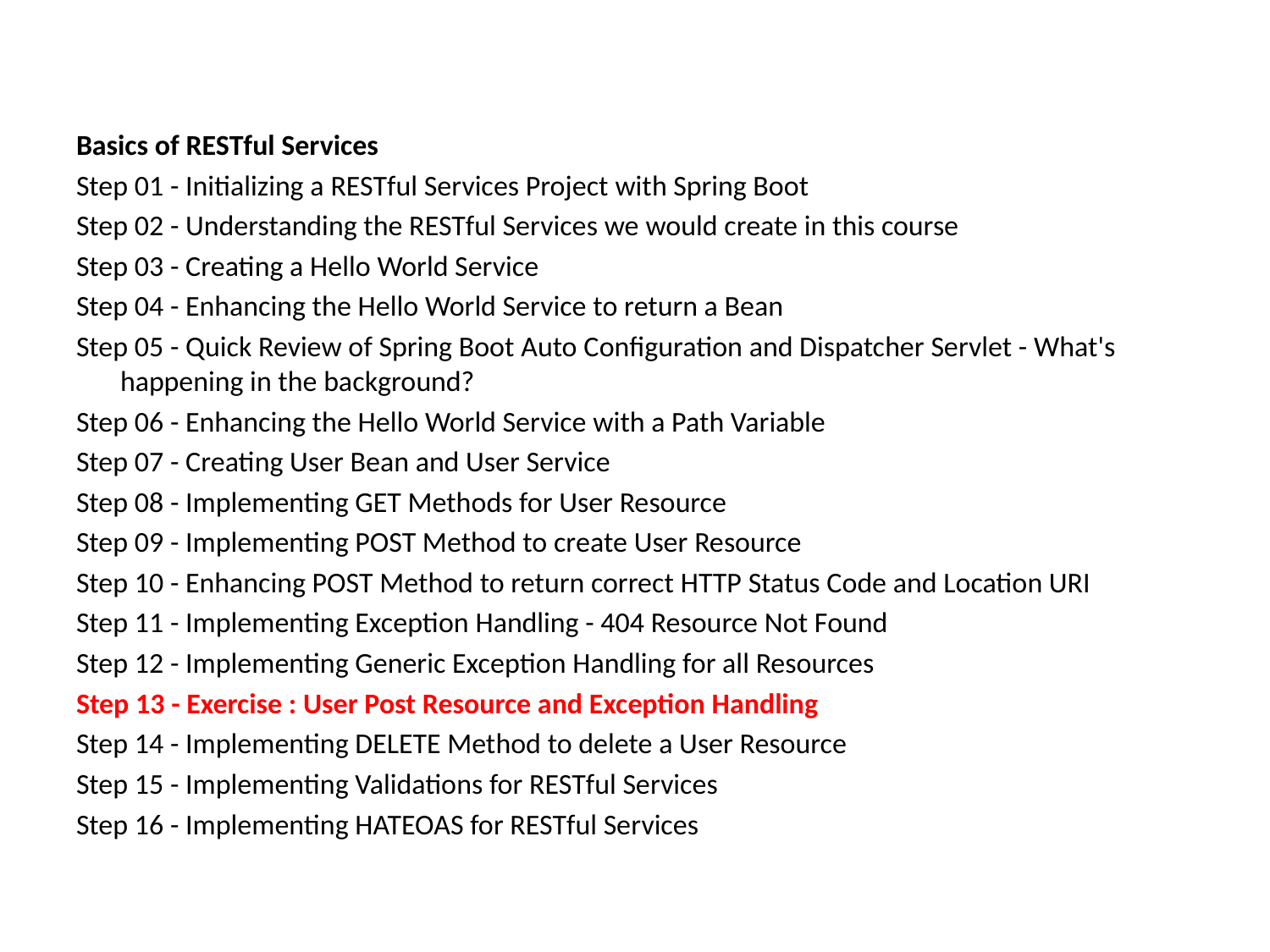

Basics of RESTful Services
Step 01 - Initializing a RESTful Services Project with Spring Boot
Step 02 - Understanding the RESTful Services we would create in this course
Step 03 - Creating a Hello World Service
Step 04 - Enhancing the Hello World Service to return a Bean
Step 05 - Quick Review of Spring Boot Auto Configuration and Dispatcher Servlet - What's happening in the background?
Step 06 - Enhancing the Hello World Service with a Path Variable
Step 07 - Creating User Bean and User Service
Step 08 - Implementing GET Methods for User Resource
Step 09 - Implementing POST Method to create User Resource
Step 10 - Enhancing POST Method to return correct HTTP Status Code and Location URI
Step 11 - Implementing Exception Handling - 404 Resource Not Found
Step 12 - Implementing Generic Exception Handling for all Resources
Step 13 - Exercise : User Post Resource and Exception Handling
Step 14 - Implementing DELETE Method to delete a User Resource
Step 15 - Implementing Validations for RESTful Services
Step 16 - Implementing HATEOAS for RESTful Services